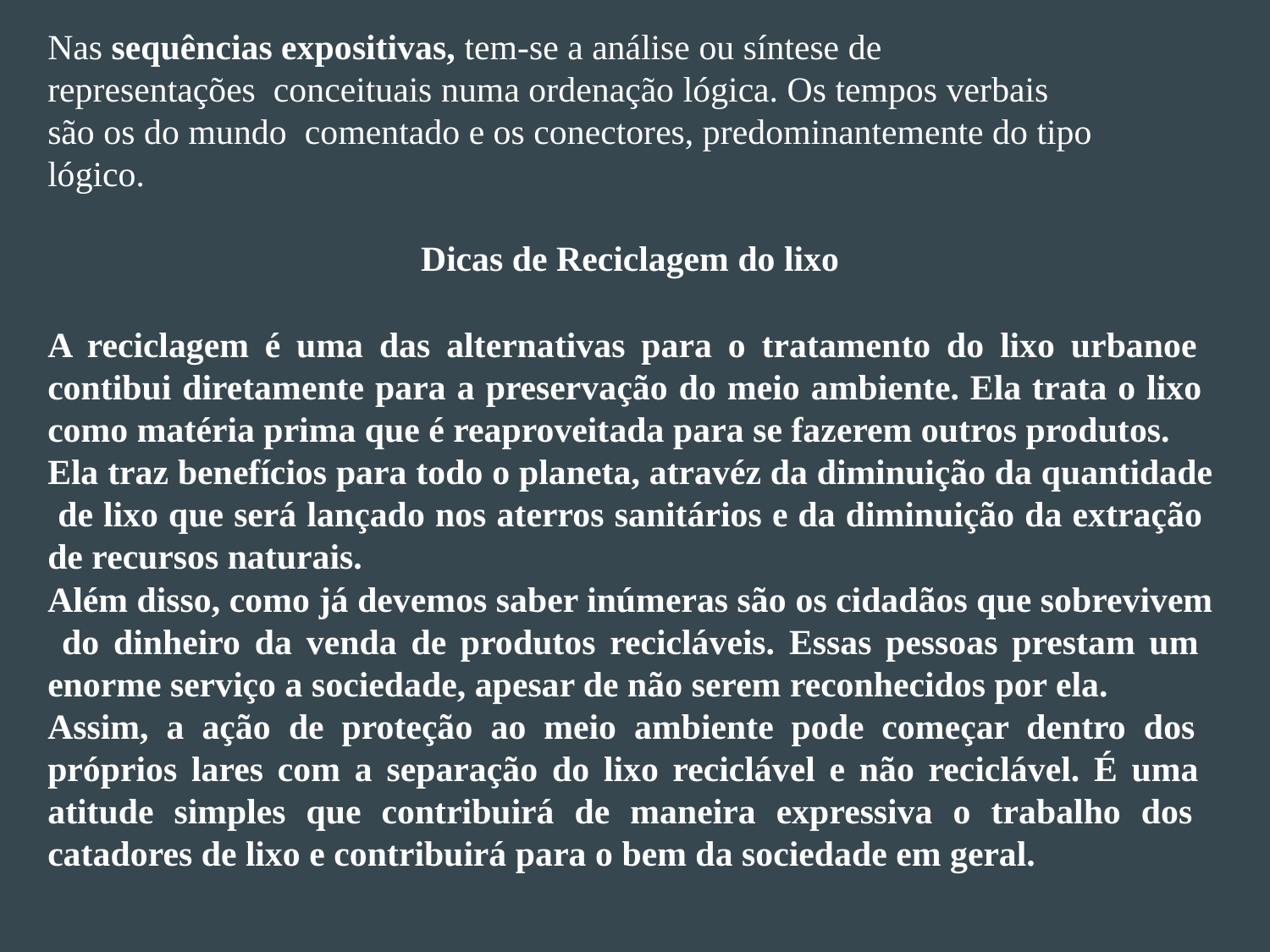

# Nas sequências expositivas, tem-se a análise ou síntese de representações  conceituais numa ordenação lógica. Os tempos verbais são os do mundo  comentado e os conectores, predominantemente do tipo lógico.
Dicas de Reciclagem do lixo

A reciclagem é uma das alternativas para o tratamento do lixo urbanoe  contibui diretamente para a preservação do meio ambiente. Ela trata o lixo  como matéria prima que é reaproveitada para se fazerem outros produtos.
Ela traz benefícios para todo o planeta, atravéz da diminuição da quantidade  de lixo que será lançado nos aterros sanitários e da diminuição da extração  de recursos naturais.
Além disso, como já devemos saber inúmeras são os cidadãos que sobrevivem  do dinheiro da venda de produtos recicláveis. Essas pessoas prestam um  enorme serviço a sociedade, apesar de não serem reconhecidos por ela.
Assim, a ação de proteção ao meio ambiente pode começar dentro dos  próprios lares com a separação do lixo reciclável e não reciclável. É uma  atitude simples que contribuirá de maneira expressiva o trabalho dos  catadores de lixo e contribuirá para o bem da sociedade em geral.